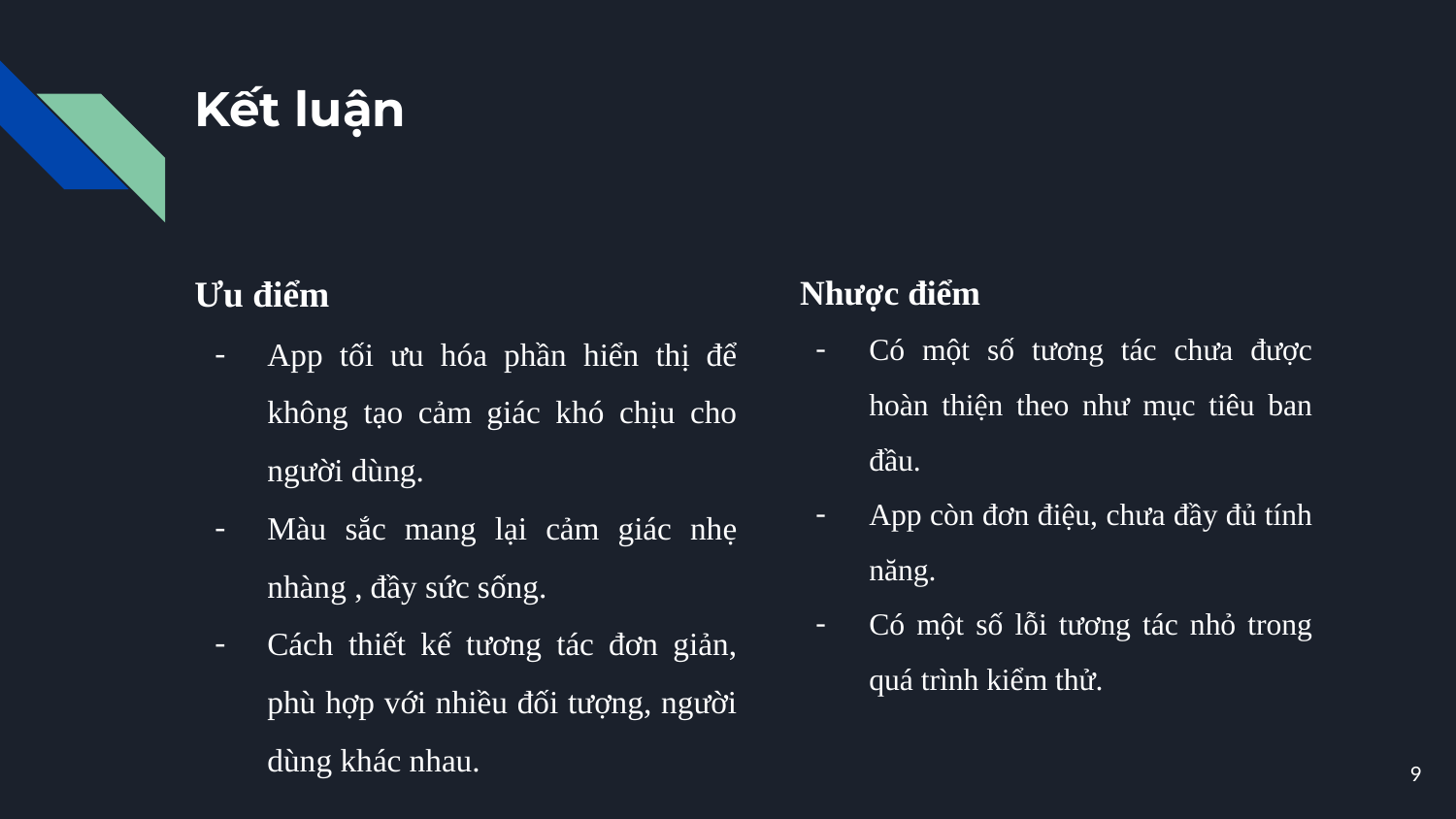

# Kết luận
Ưu điểm
App tối ưu hóa phần hiển thị để không tạo cảm giác khó chịu cho người dùng.
Màu sắc mang lại cảm giác nhẹ nhàng , đầy sức sống.
Cách thiết kế tương tác đơn giản, phù hợp với nhiều đối tượng, người dùng khác nhau.
Nhược điểm
Có một số tương tác chưa được hoàn thiện theo như mục tiêu ban đầu.
App còn đơn điệu, chưa đầy đủ tính năng.
Có một số lỗi tương tác nhỏ trong quá trình kiểm thử.
9